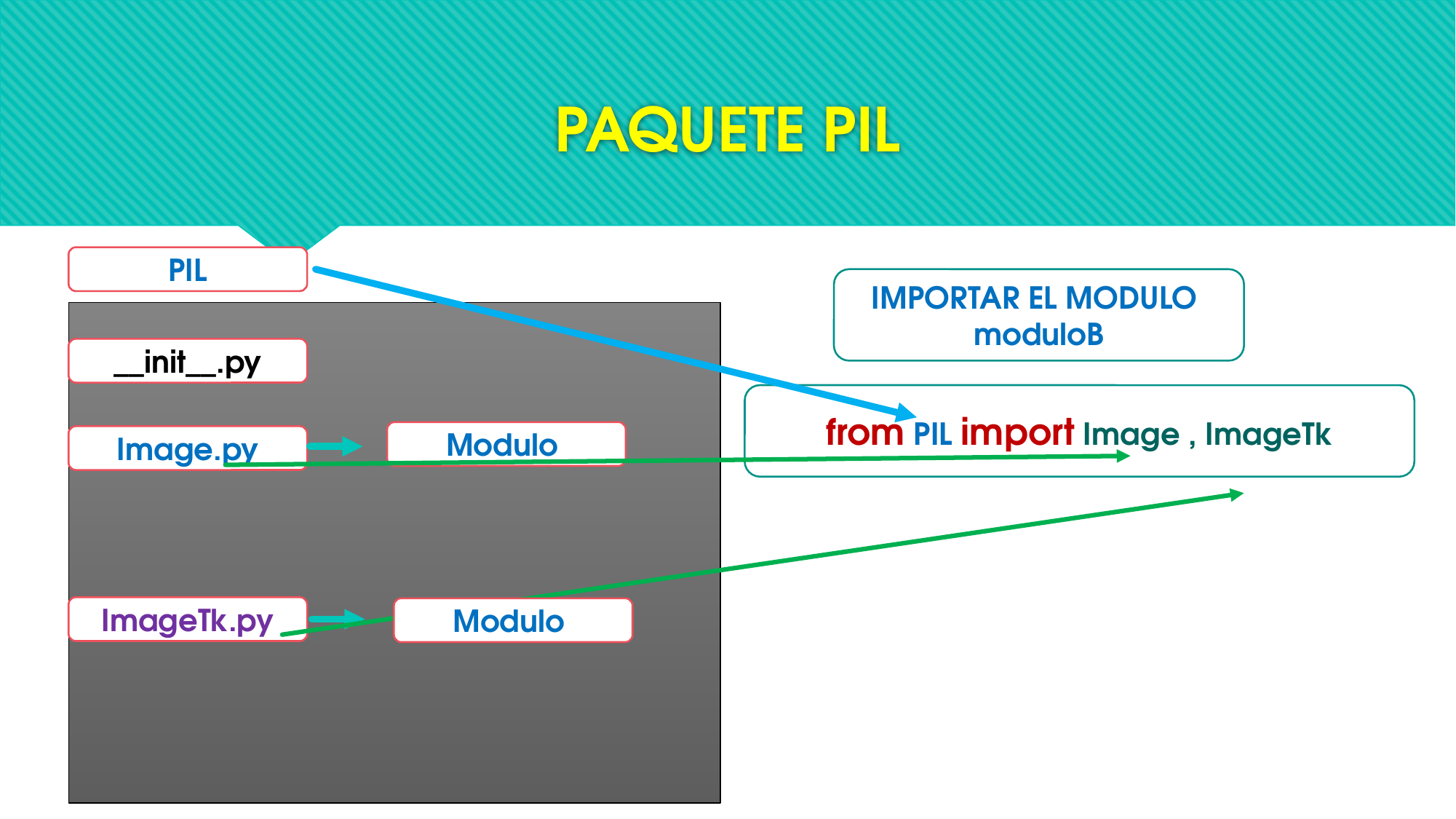

# PAQUETE PIL
PIL

IMPORTAR EL MODULO
moduloB

__init__.py
from PIL import Image , ImageTk
Modulo
Image.py
ImageTk.py
Modulo